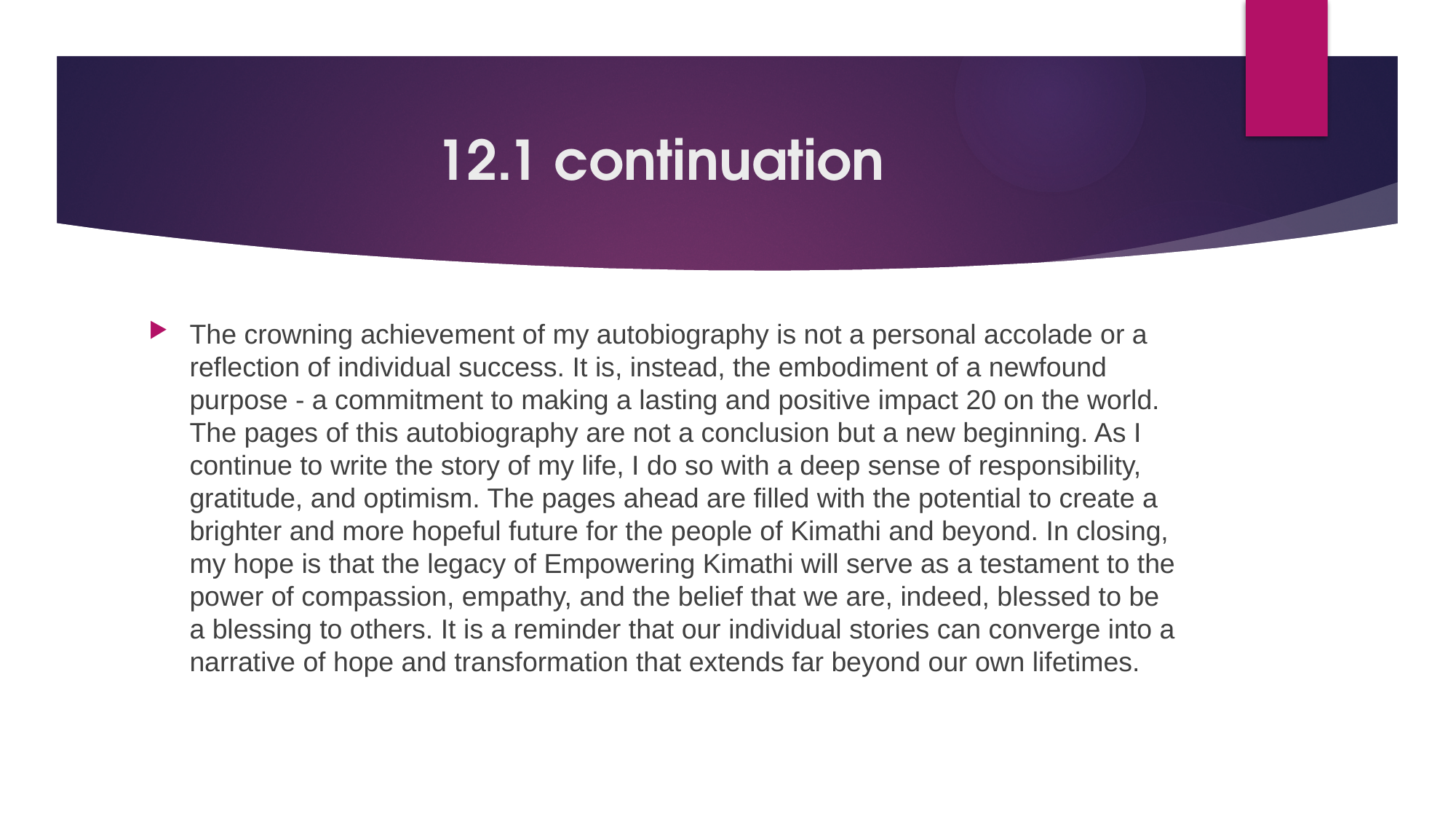

# 12.1 continuation
The crowning achievement of my autobiography is not a personal accolade or a reflection of individual success. It is, instead, the embodiment of a newfound purpose - a commitment to making a lasting and positive impact 20 on the world. The pages of this autobiography are not a conclusion but a new beginning. As I continue to write the story of my life, I do so with a deep sense of responsibility, gratitude, and optimism. The pages ahead are filled with the potential to create a brighter and more hopeful future for the people of Kimathi and beyond. In closing, my hope is that the legacy of Empowering Kimathi will serve as a testament to the power of compassion, empathy, and the belief that we are, indeed, blessed to be a blessing to others. It is a reminder that our individual stories can converge into a narrative of hope and transformation that extends far beyond our own lifetimes.